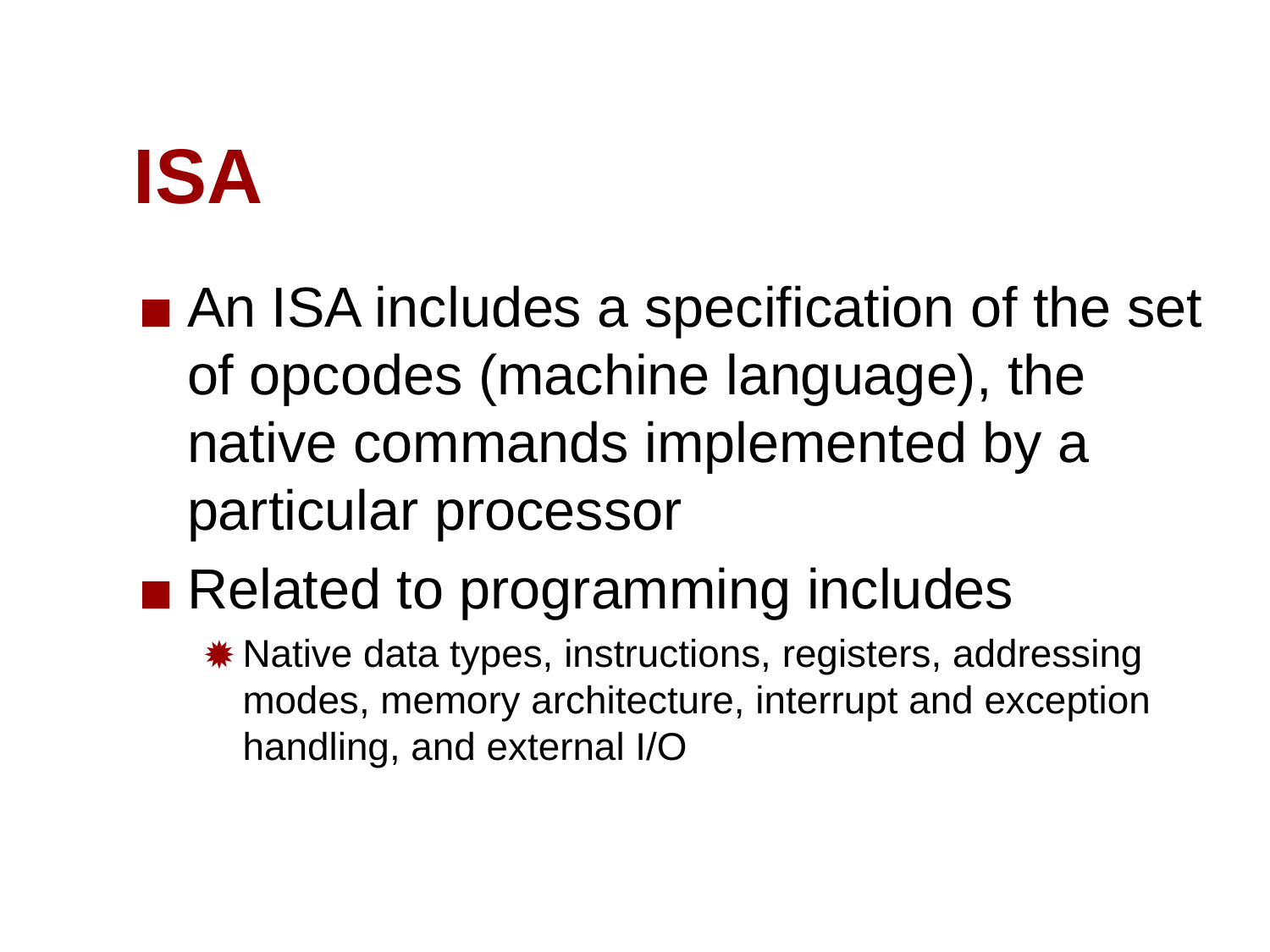

# ISA
An ISA includes a specification of the set of opcodes (machine language), the native commands implemented by a particular processor
Related to programming includes
Native data types, instructions, registers, addressing modes, memory architecture, interrupt and exception handling, and external I/O